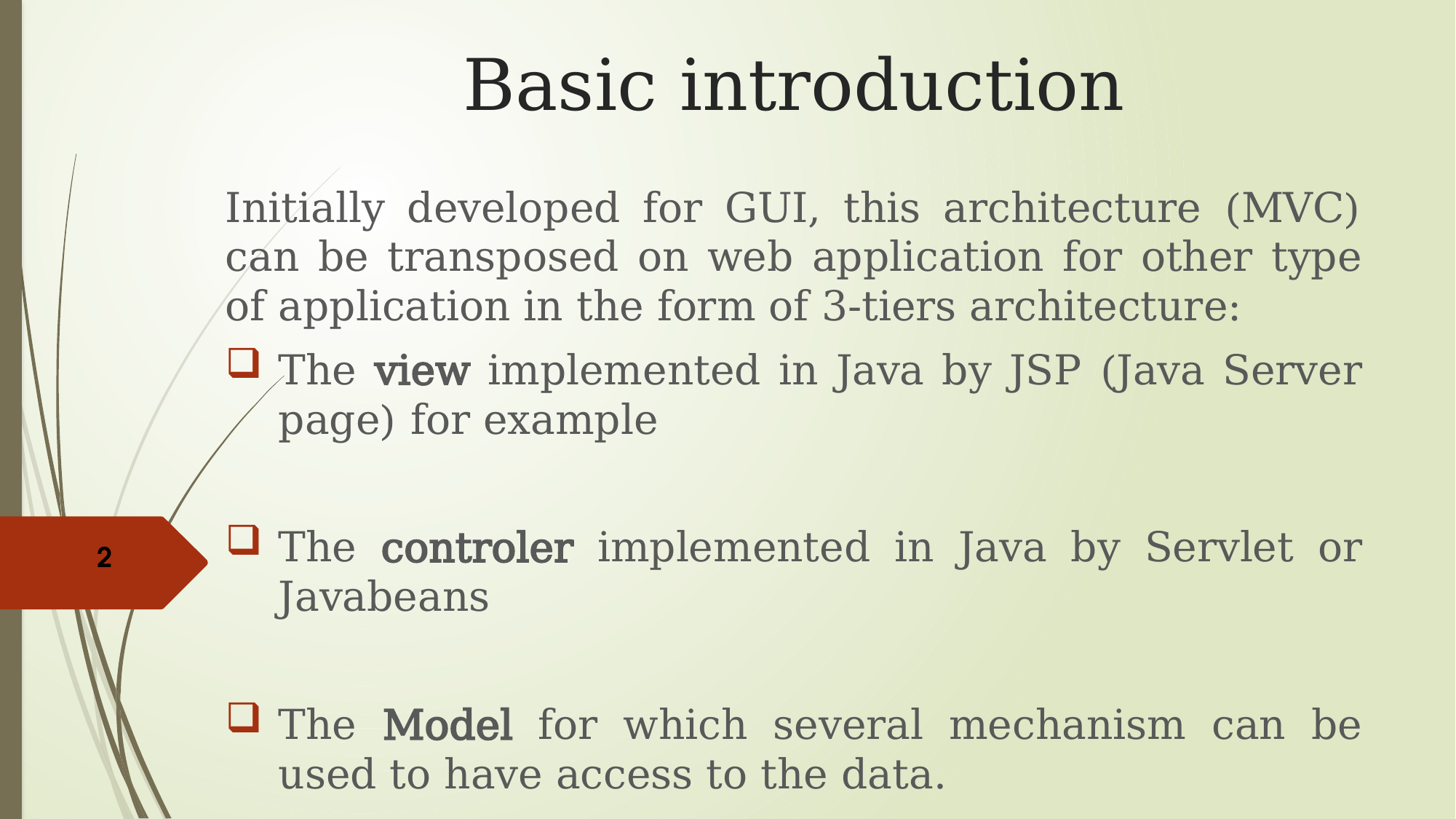

# Basic introduction
Initially developed for GUI, this architecture (MVC) can be transposed on web application for other type of application in the form of 3-tiers architecture:
The view implemented in Java by JSP (Java Server page) for example

The controler implemented in Java by Servlet or Javabeans

The Model for which several mechanism can be used to have access to the data.

2